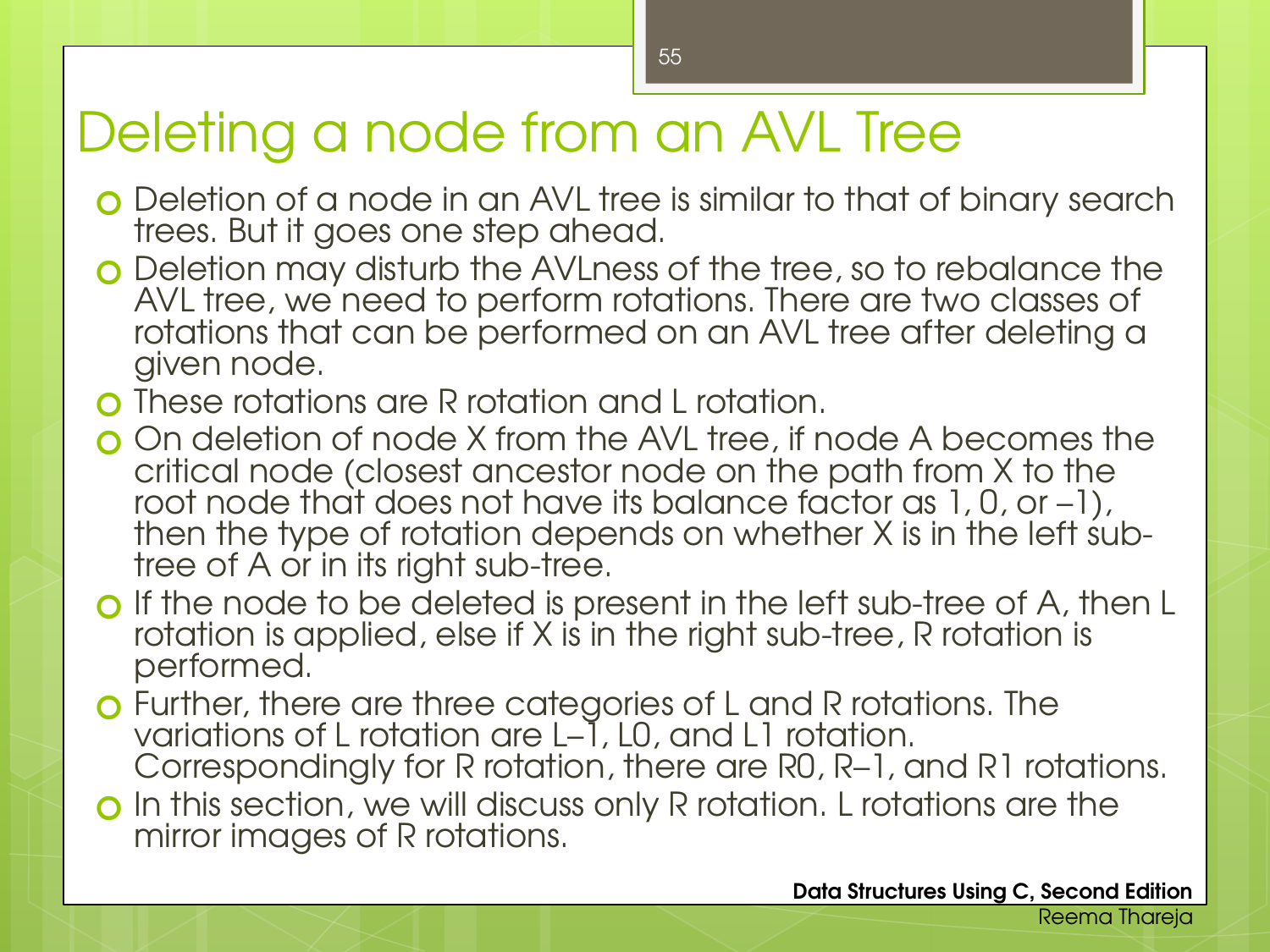

55
# Deleting a node from an AVL Tree
Deletion of a node in an AVL tree is similar to that of binary search trees. But it goes one step ahead.
Deletion may disturb the AVLness of the tree, so to rebalance the AVL tree, we need to perform rotations. There are two classes of rotations that can be performed on an AVL tree after deleting a given node.
These rotations are R rotation and L rotation.
On deletion of node X from the AVL tree, if node A becomes the critical node (closest ancestor node on the path from X to the root node that does not have its balance factor as 1, 0, or –1), then the type of rotation depends on whether X is in the left sub-tree of A or in its right sub-tree.
If the node to be deleted is present in the left sub-tree of A, then L rotation is applied, else if X is in the right sub-tree, R rotation is performed.
Further, there are three categories of L and R rotations. The variations of L rotation are L–1, L0, and L1 rotation. Correspondingly for R rotation, there are R0, R–1, and R1 rotations.
In this section, we will discuss only R rotation. L rotations are the mirror images of R rotations.
Data Structures Using C, Second Edition
Reema Thareja